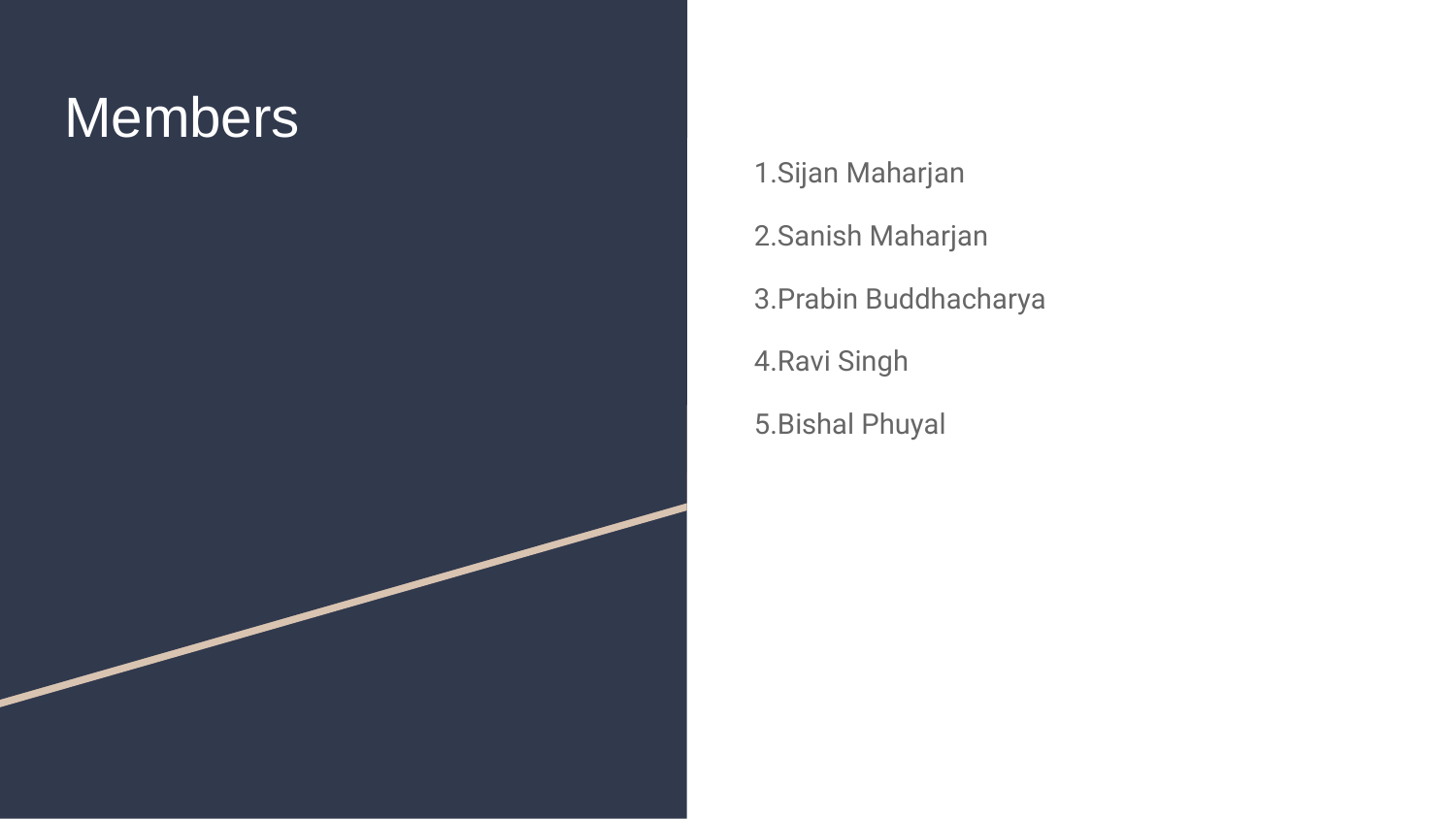

# Members

1.Sijan Maharjan
2.Sanish Maharjan
3.Prabin Buddhacharya
4.Ravi Singh
5.Bishal Phuyal